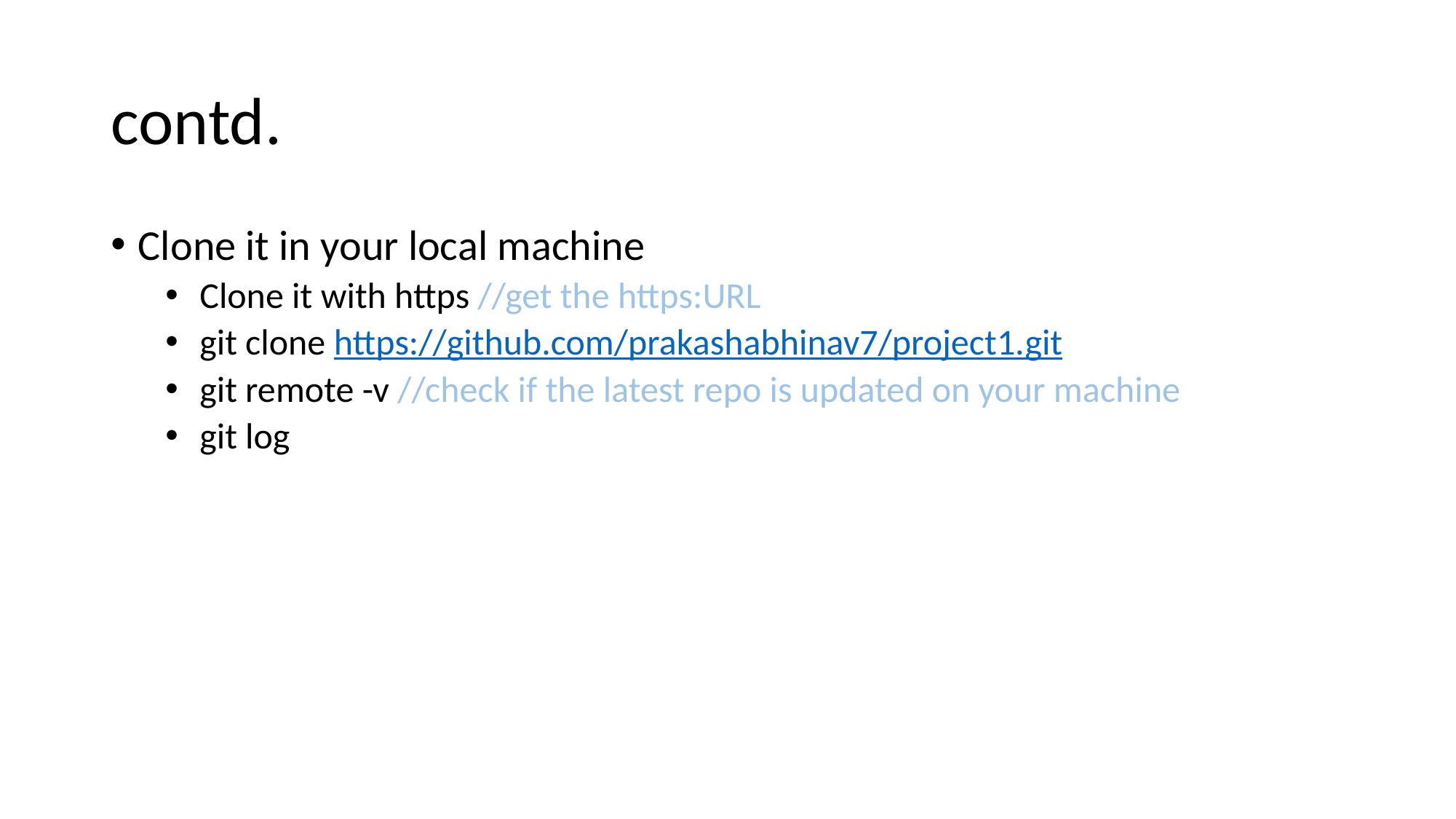

# contd.
Clone it in your local machine
Clone it with https //get the https:URL
git clone https://github.com/prakashabhinav7/project1.git
git remote -v //check if the latest repo is updated on your machine
git log